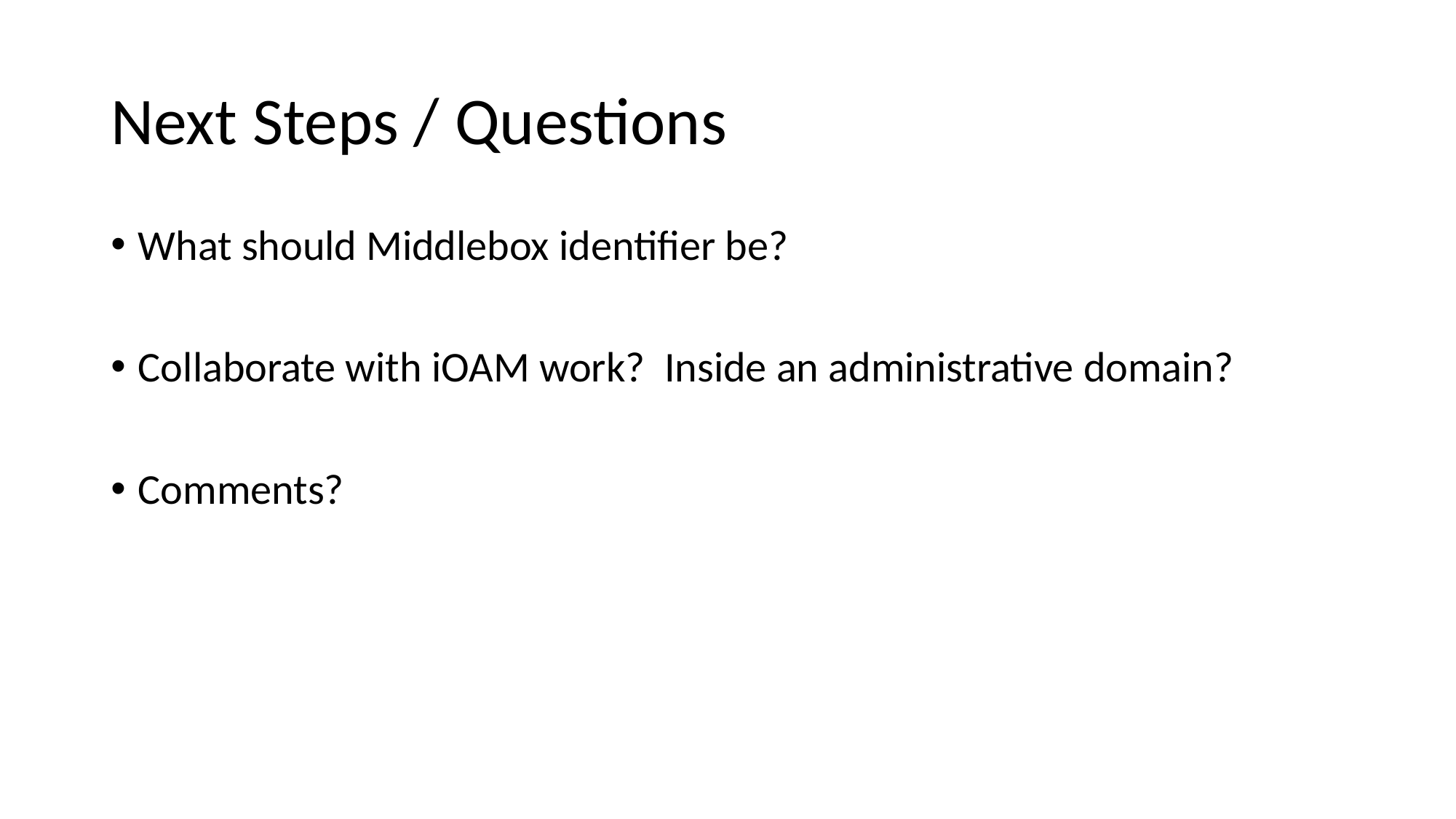

# Next Steps / Questions
What should Middlebox identifier be?

Collaborate with iOAM work?  Inside an administrative domain?

Comments?